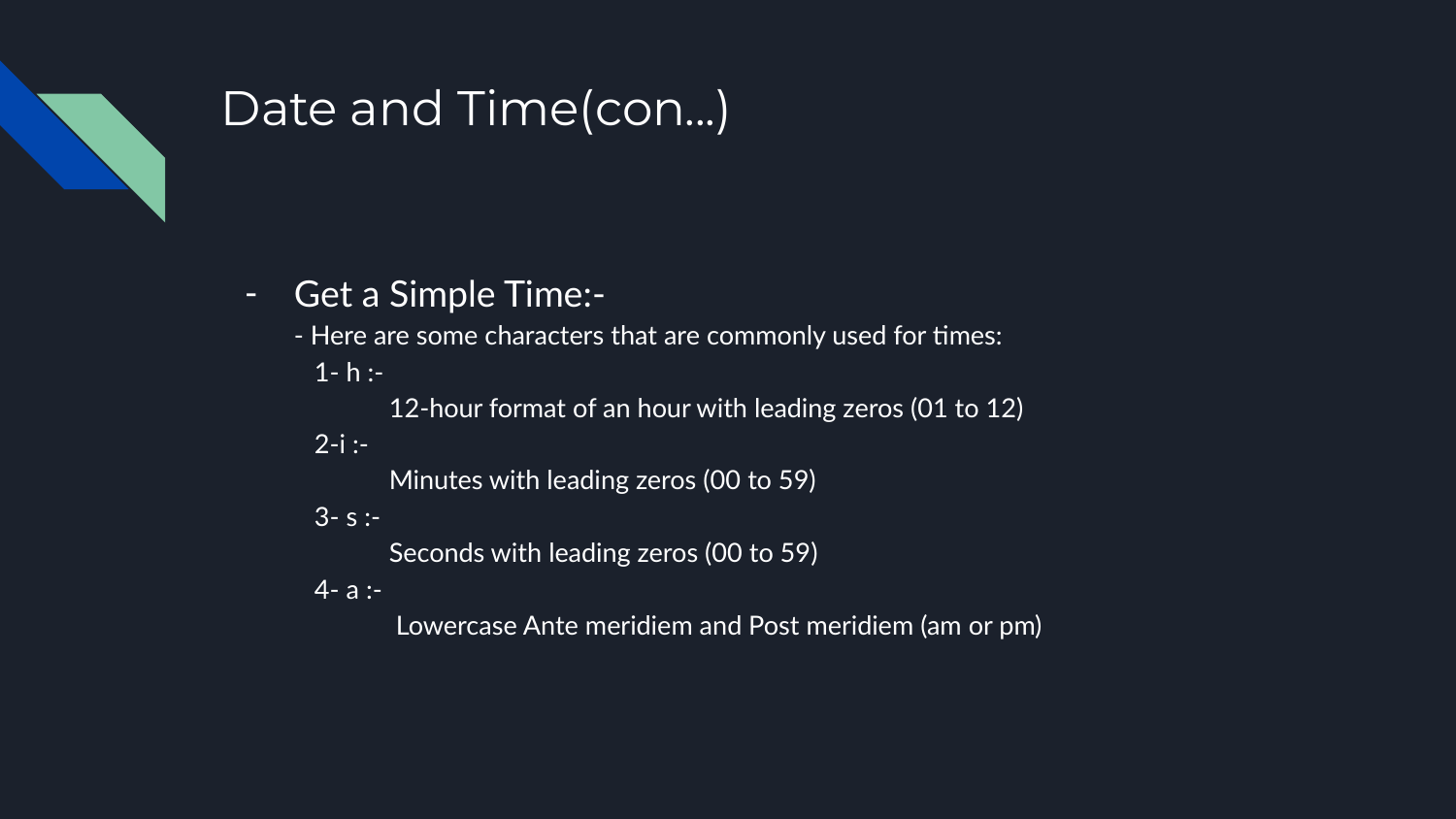

# Date and Time(con...)

Get a Simple Time:-
- Here are some characters that are commonly used for times:
   1- h :-
              12-hour format of an hour with leading zeros (01 to 12)
   2-i :-
              Minutes with leading zeros (00 to 59)
   3- s :-
              Seconds with leading zeros (00 to 59)
   4- a :-
               Lowercase Ante meridiem and Post meridiem (am or pm)